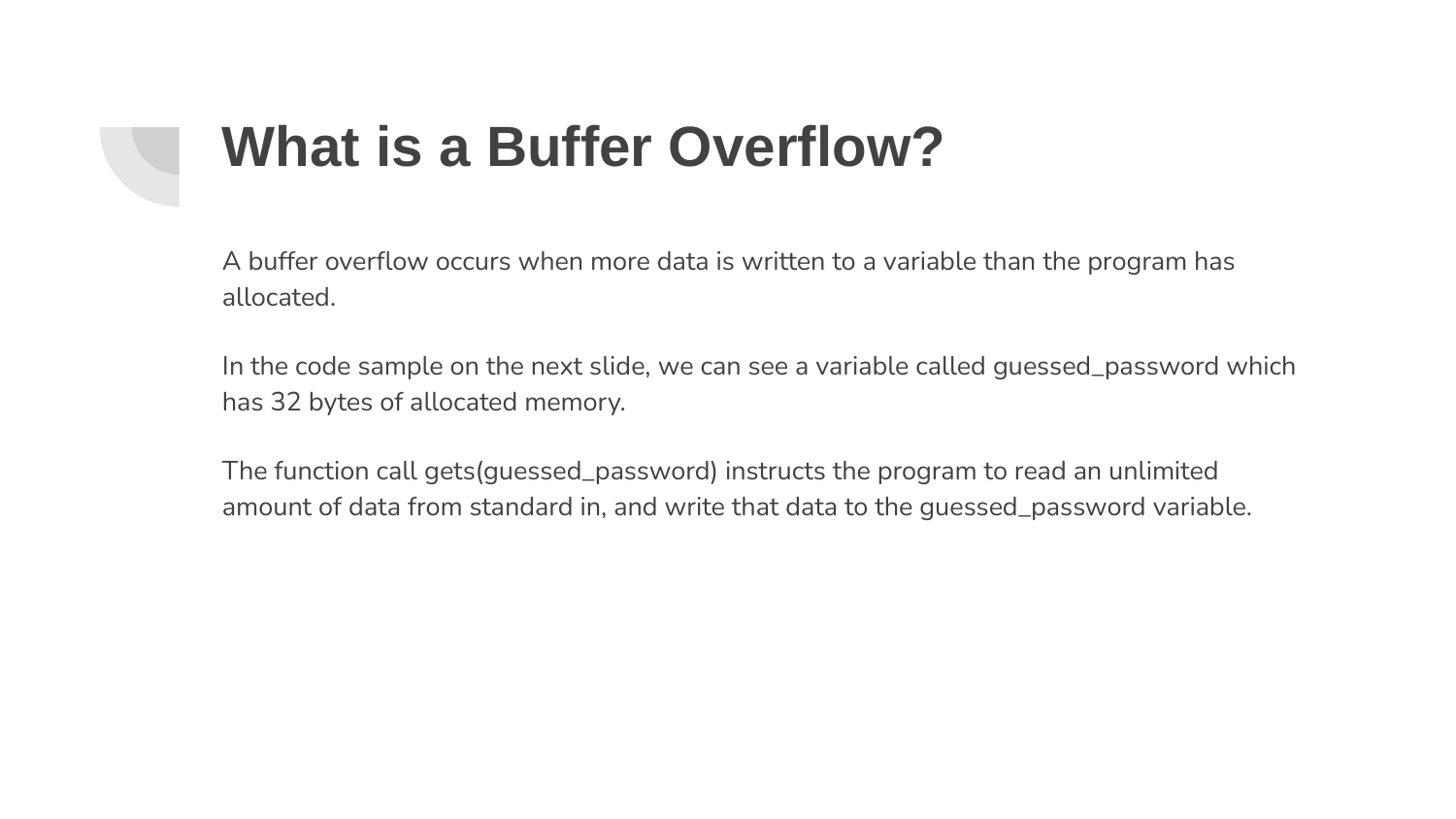

# What is a Buffer Overflow?
A buffer overflow occurs when more data is written to a variable than the program has allocated.
In the code sample on the next slide, we can see a variable called guessed_password which has 32 bytes of allocated memory.
The function call gets(guessed_password) instructs the program to read an unlimited amount of data from standard in, and write that data to the guessed_password variable.